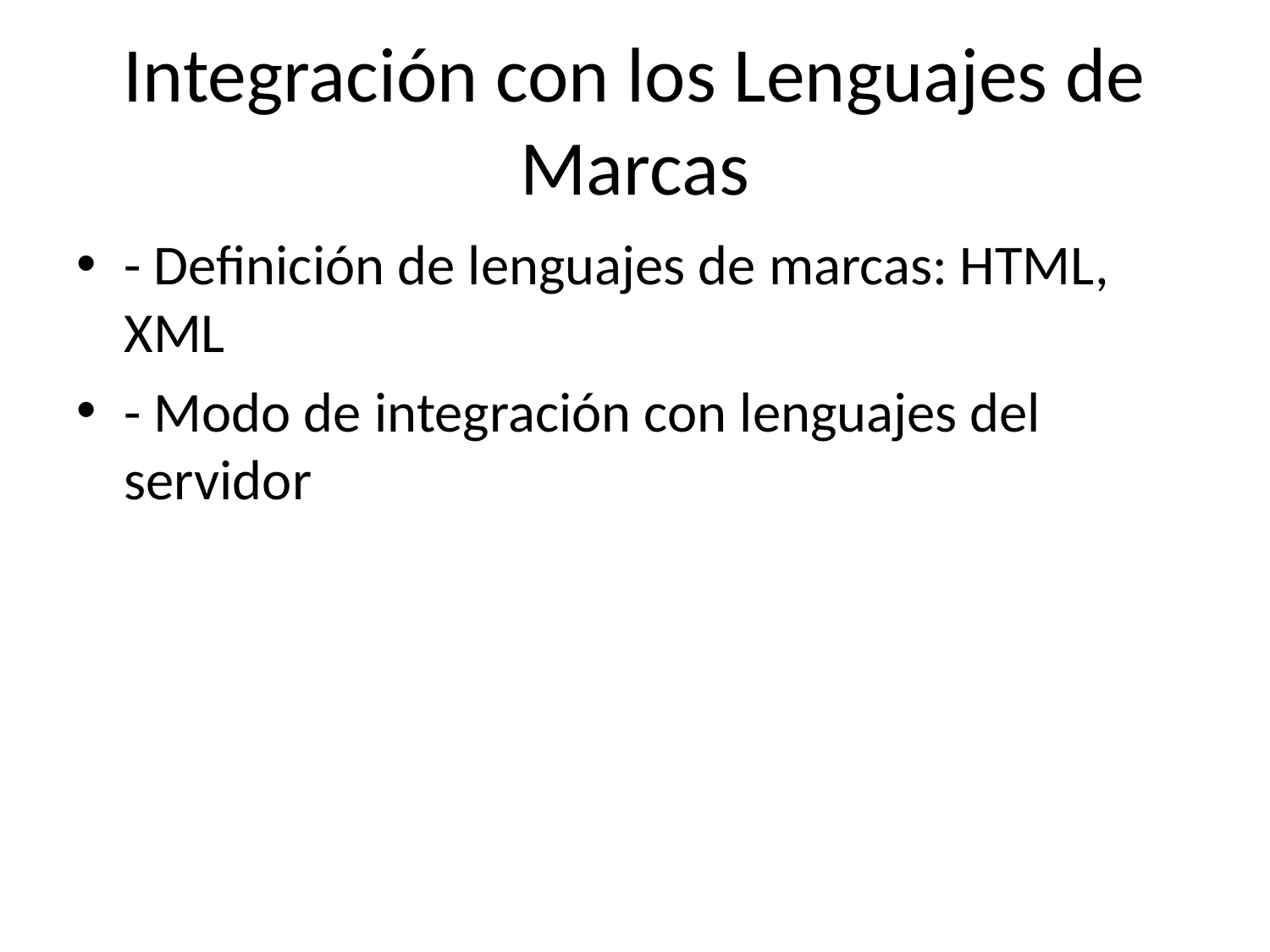

# Integración con los Lenguajes de Marcas
- Definición de lenguajes de marcas: HTML, XML
- Modo de integración con lenguajes del servidor